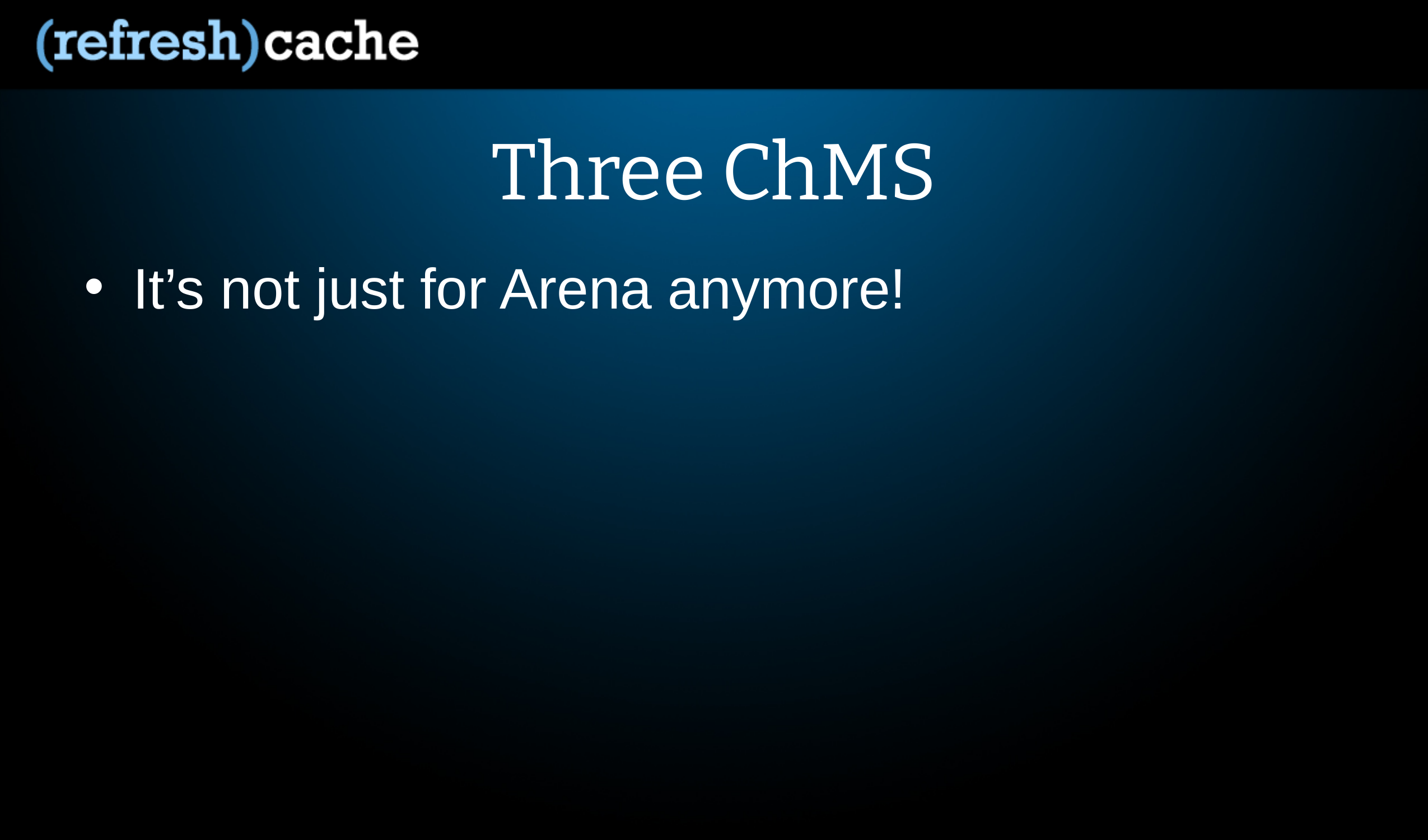

# Three ChMS
It’s not just for Arena anymore!